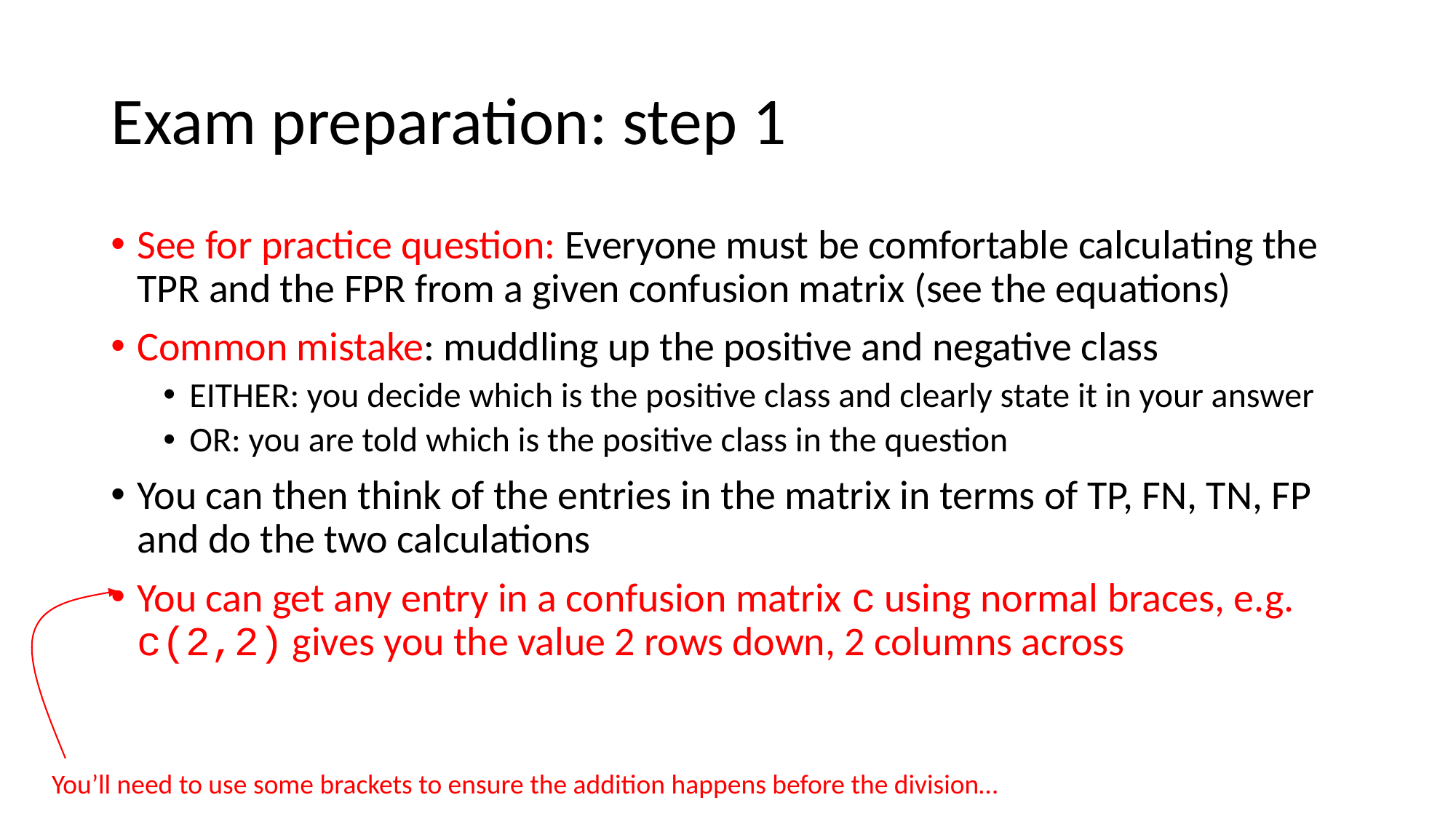

# Exam preparation: step 1
See for practice question: Everyone must be comfortable calculating the TPR and the FPR from a given confusion matrix (see the equations)
Common mistake: muddling up the positive and negative class
EITHER: you decide which is the positive class and clearly state it in your answer
OR: you are told which is the positive class in the question
You can then think of the entries in the matrix in terms of TP, FN, TN, FP and do the two calculations
You can get any entry in a confusion matrix c using normal braces, e.g. c(2,2) gives you the value 2 rows down, 2 columns across

You’ll need to use some brackets to ensure the addition happens before the division…